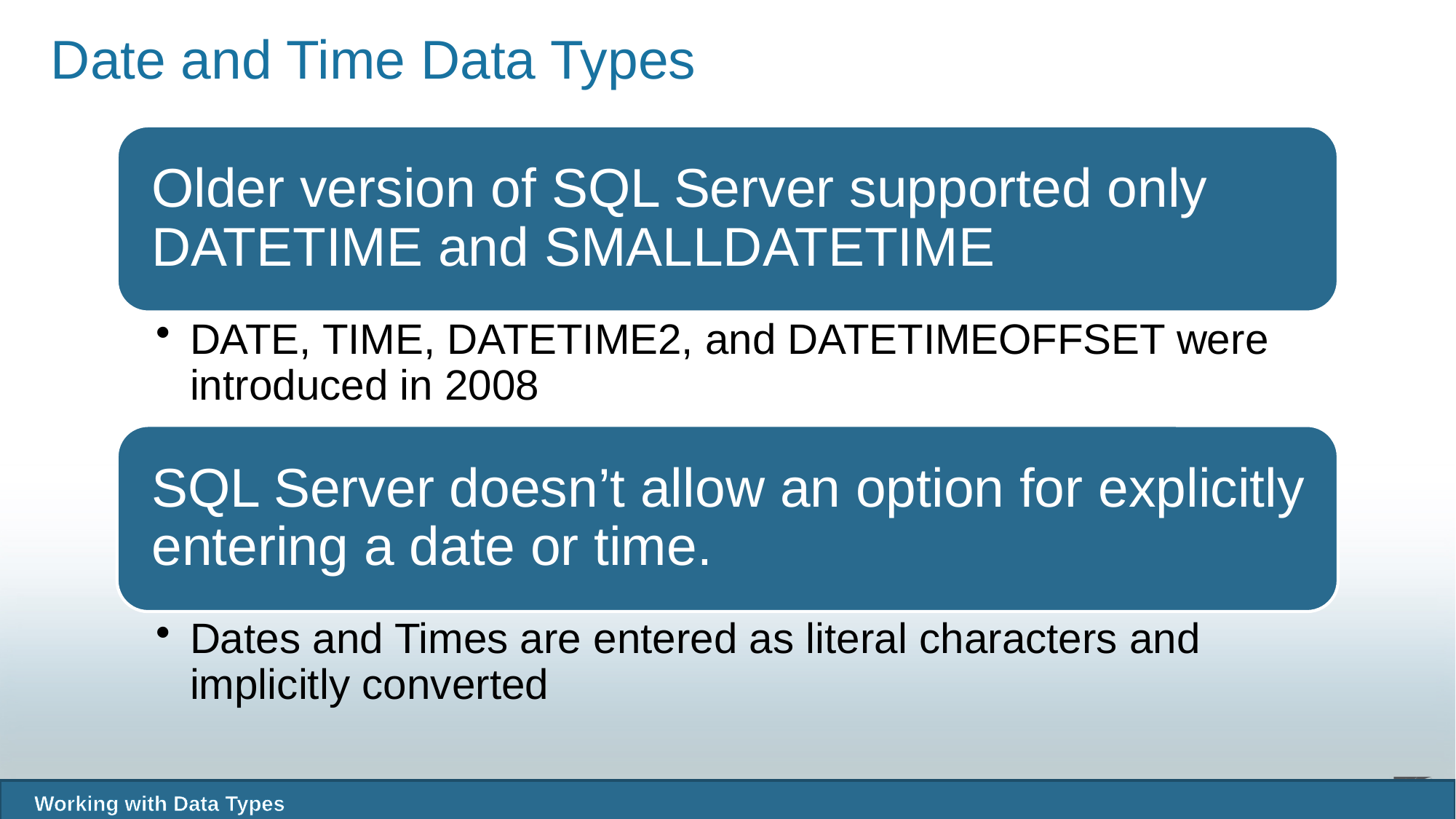

Date and Time Data Types
Older version of SQL Server supported only DATETIME and SMALLDATETIME
DATE, TIME, DATETIME2, and DATETIMEOFFSET were introduced in 2008
SQL Server doesn’t allow an option for explicitly entering a date or time.
Dates and Times are entered as literal characters and implicitly converted